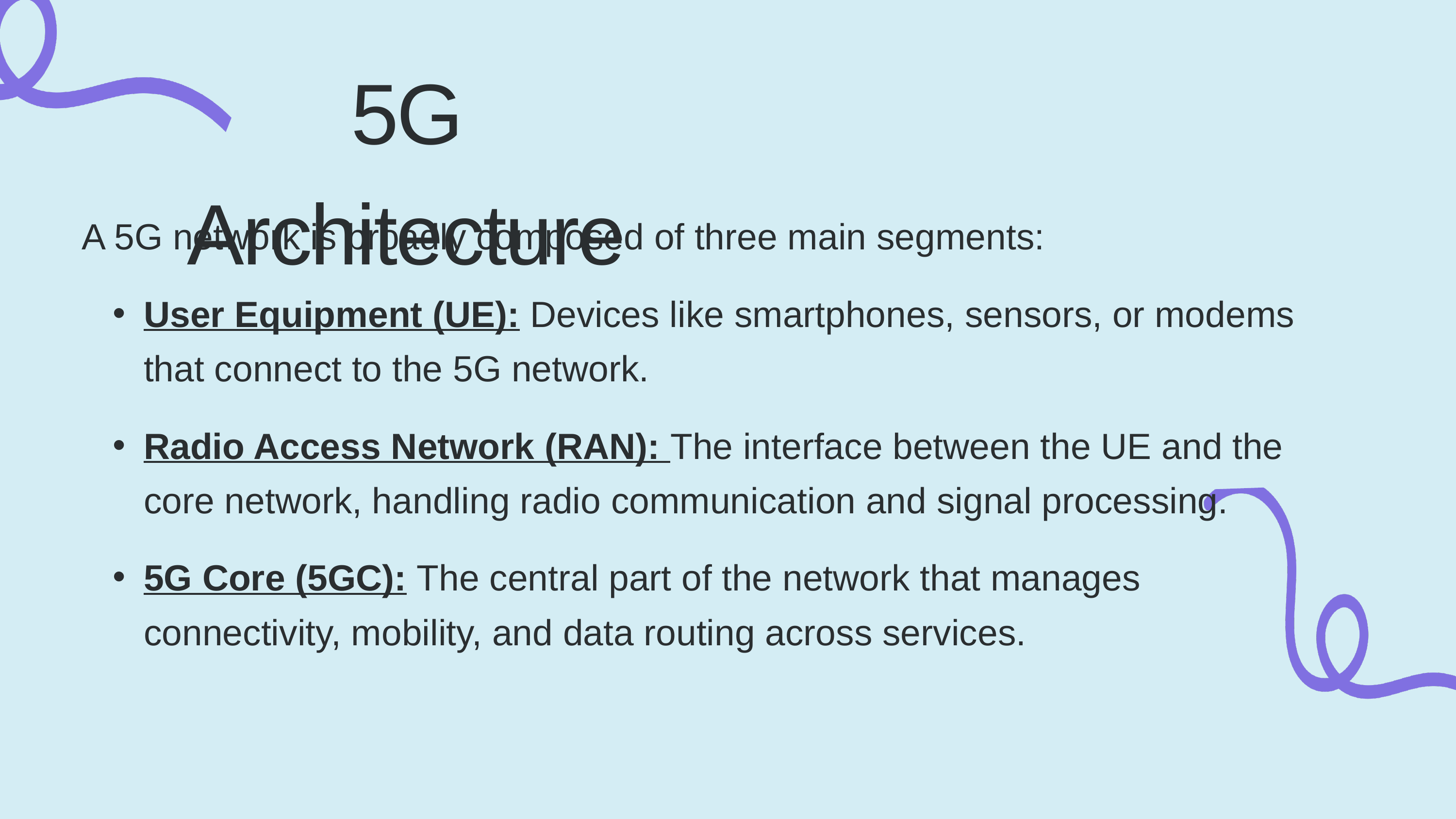

5G Architecture
A 5G network is broadly composed of three main segments:

User Equipment (UE): Devices like smartphones, sensors, or modems that connect to the 5G network.

Radio Access Network (RAN): The interface between the UE and the core network, handling radio communication and signal processing.

5G Core (5GC): The central part of the network that manages connectivity, mobility, and data routing across services.